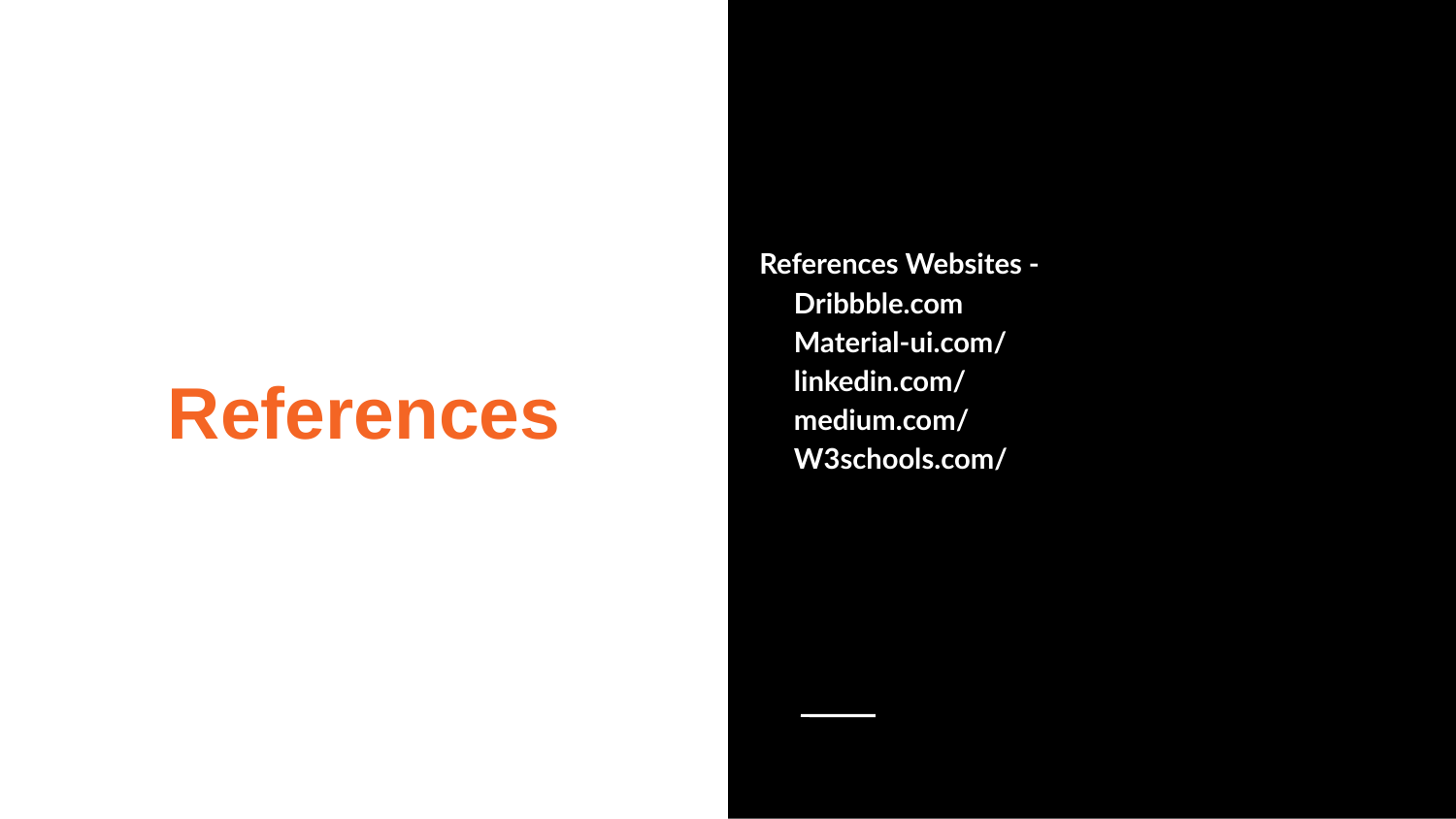

References Websites -
Dribbble.com
Material-ui.com/
linkedin.com/
medium.com/
W3schools.com/
References